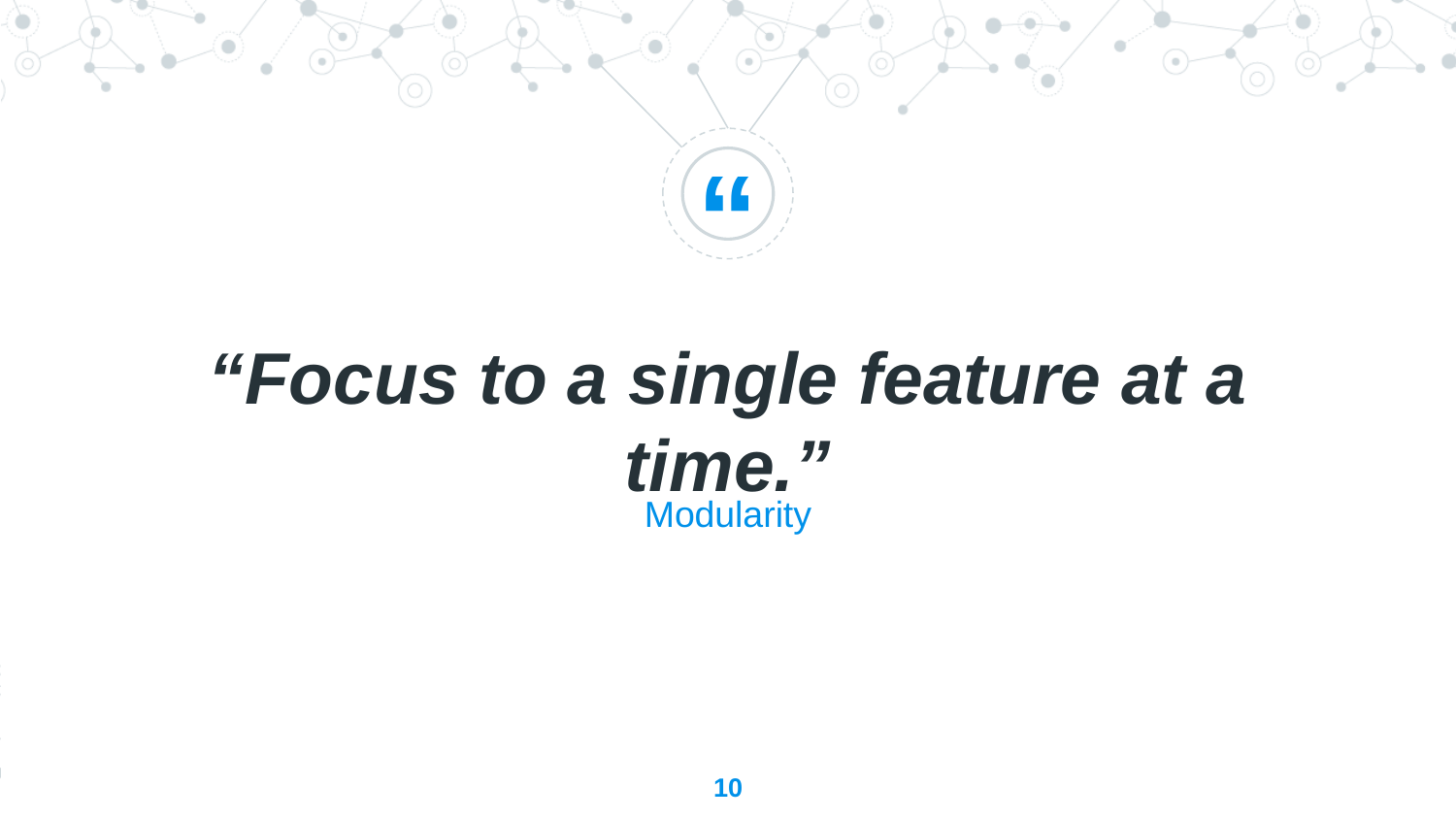

“Focus to a single feature at a time.”

Modularity
10